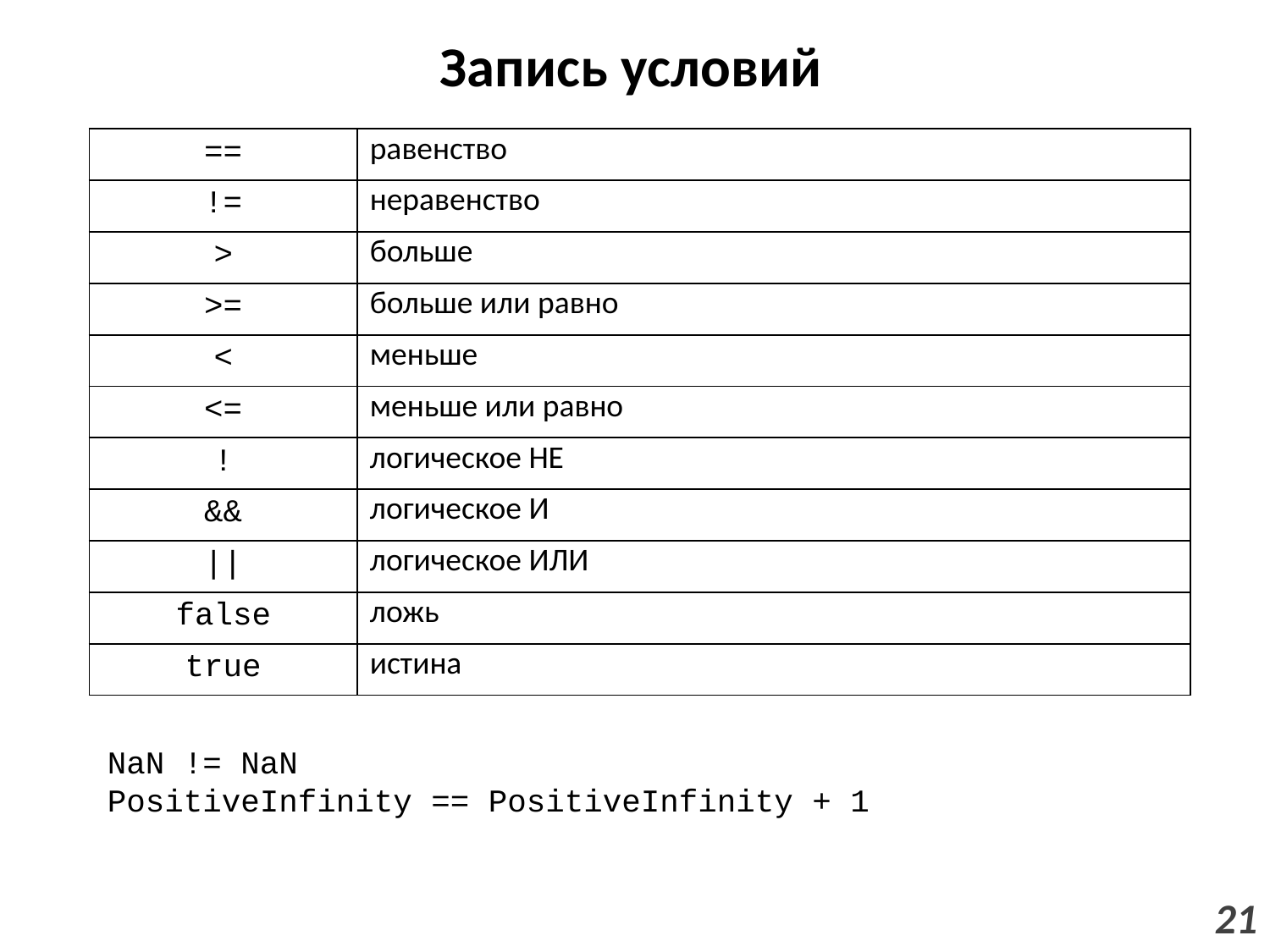

# Запись условий
| == | равенство |
| --- | --- |
| != | неравенство |
| > | больше |
| >= | больше или равно |
| < | меньше |
| <= | меньше или равно |
| ! | логическое НЕ |
| && | логическое И |
| || | логическое ИЛИ |
| false | ложь |
| true | истина |
NaN != NaN
PositiveInfinity == PositiveInfinity + 1
21